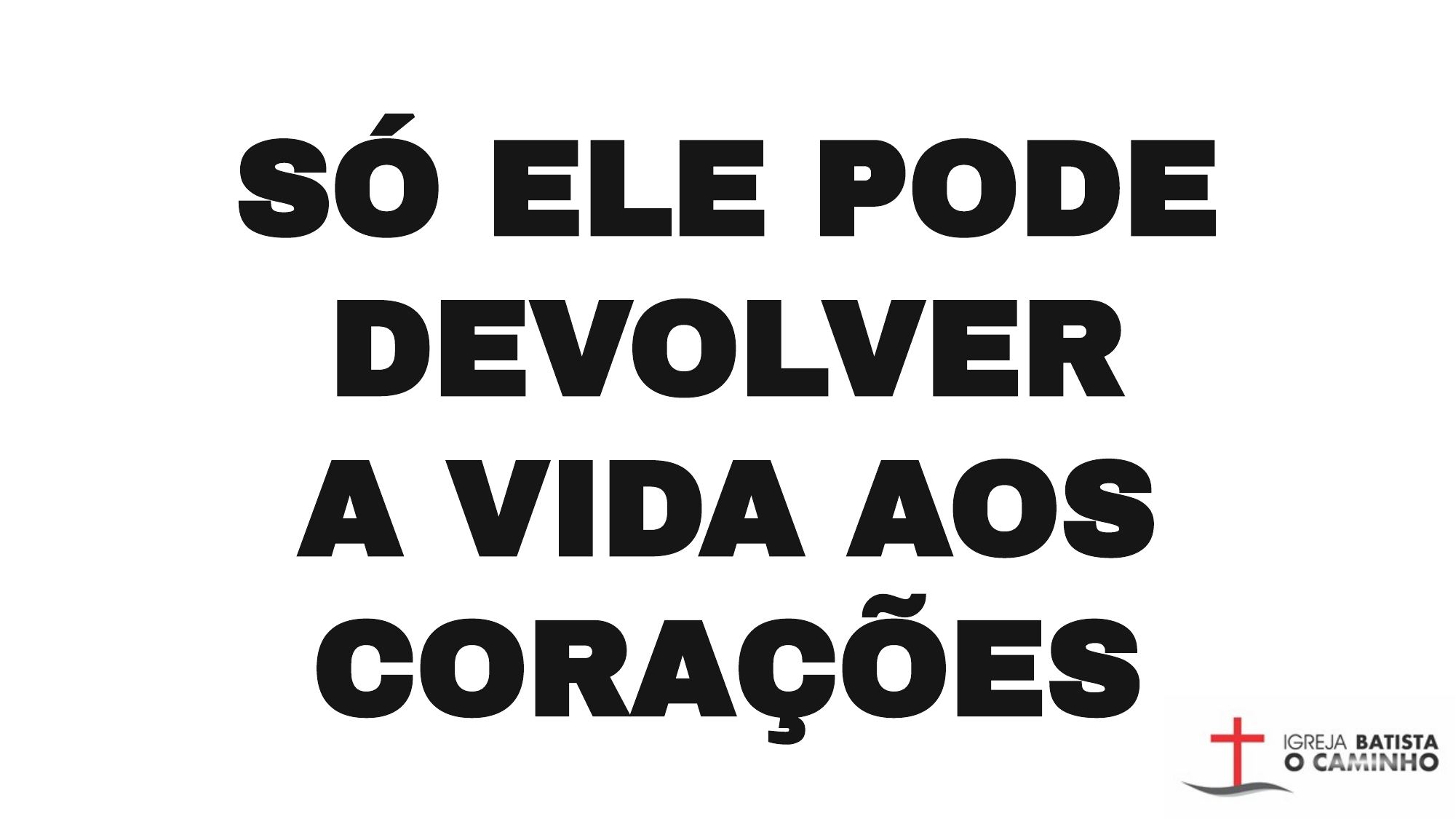

# SÓ ELE PODE DEVOLVER A VIDA AOS CORAÇÕES